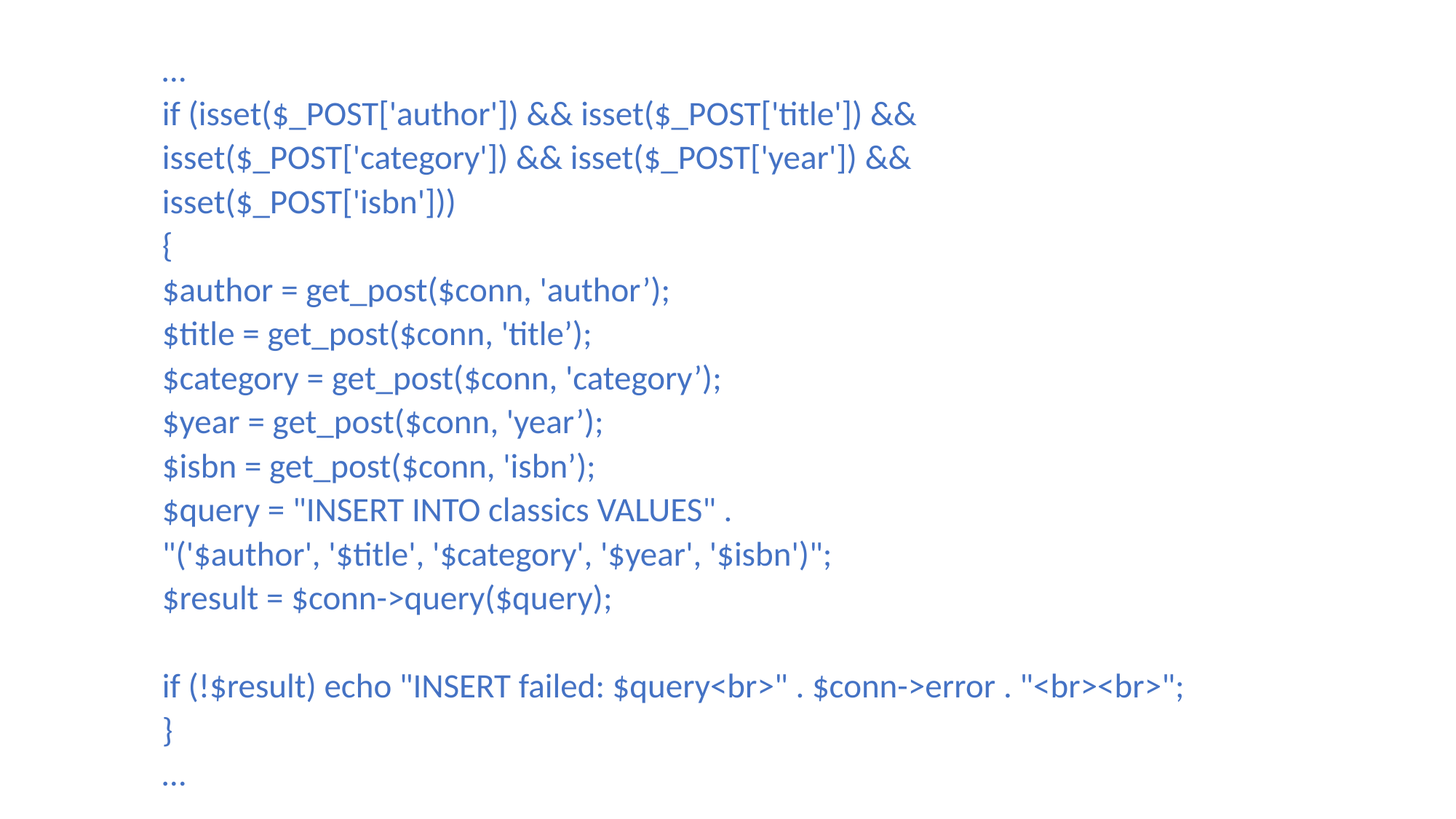

…
if (isset($_POST['author']) && isset($_POST['title']) &&
	isset($_POST['category']) && isset($_POST['year']) &&
	isset($_POST['isbn']))
{
	$author = get_post($conn, 'author’);
	$title = get_post($conn, 'title’);
	$category = get_post($conn, 'category’);
	$year = get_post($conn, 'year’);
	$isbn = get_post($conn, 'isbn’);
	$query = "INSERT INTO classics VALUES" .
		"('$author', '$title', '$category', '$year', '$isbn')";
	$result = $conn->query($query);

	if (!$result) echo "INSERT failed: $query<br>" . $conn->error . "<br><br>";
}
…